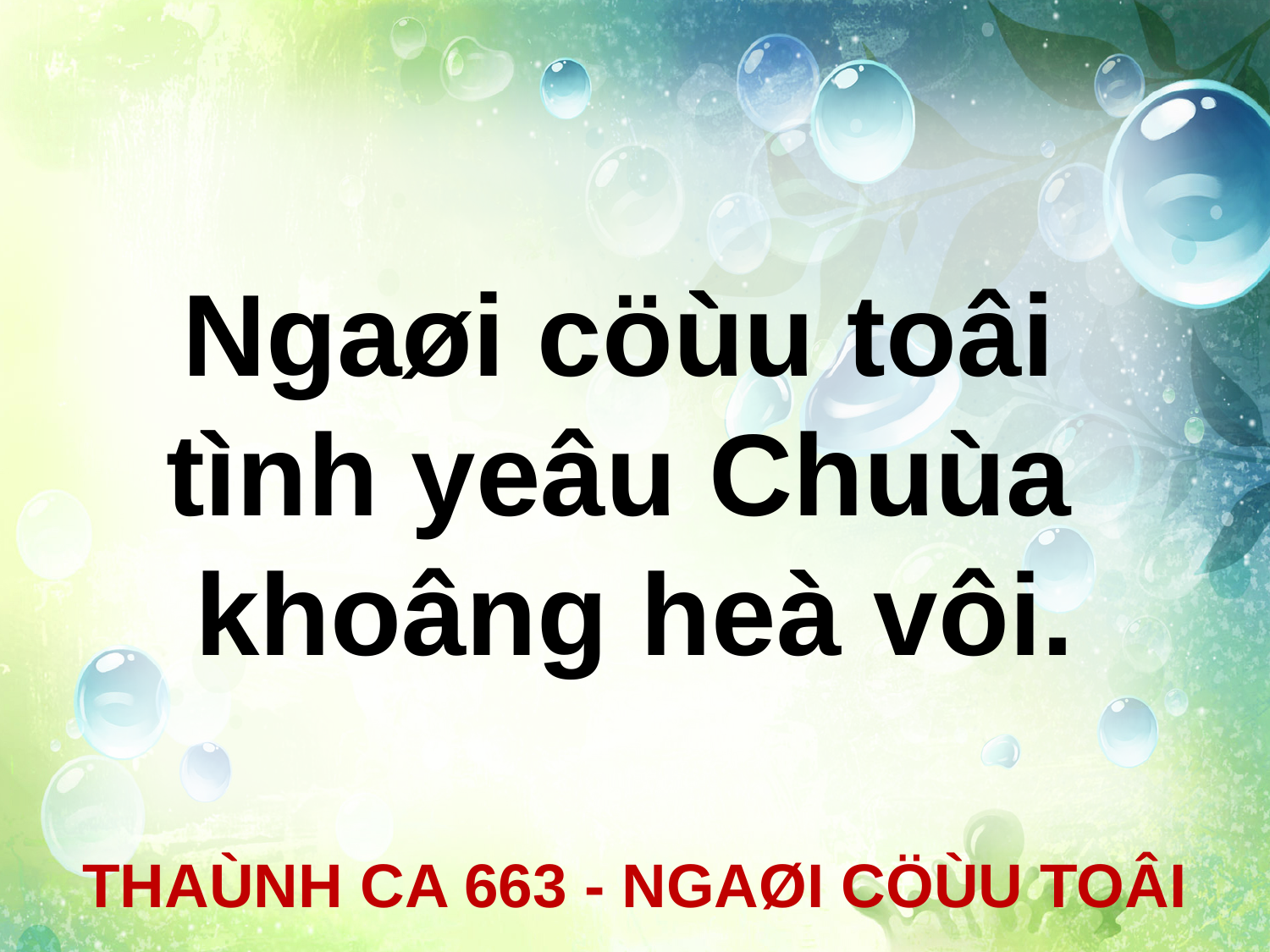

Ngaøi cöùu toâi
tình yeâu Chuùa
khoâng heà vôi.
THAÙNH CA 663 - NGAØI CÖÙU TOÂI